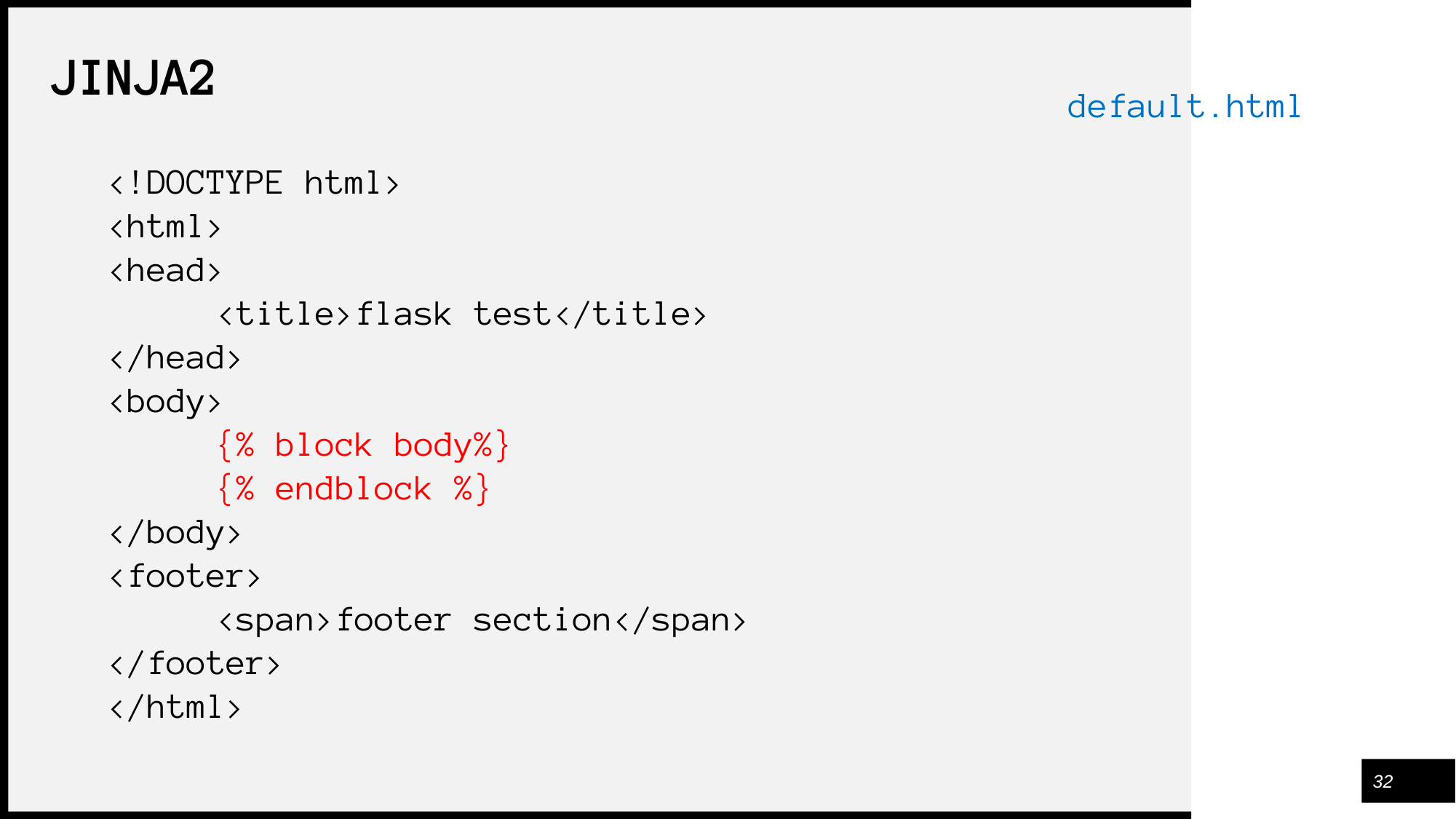

# Jinja2
default.html
<!DOCTYPE html>
<html>
<head>
	<title>flask test</title>
</head>
<body>
	{% block body%}
	{% endblock %}
</body>
<footer>
	<span>footer section</span>
</footer>
</html>
32